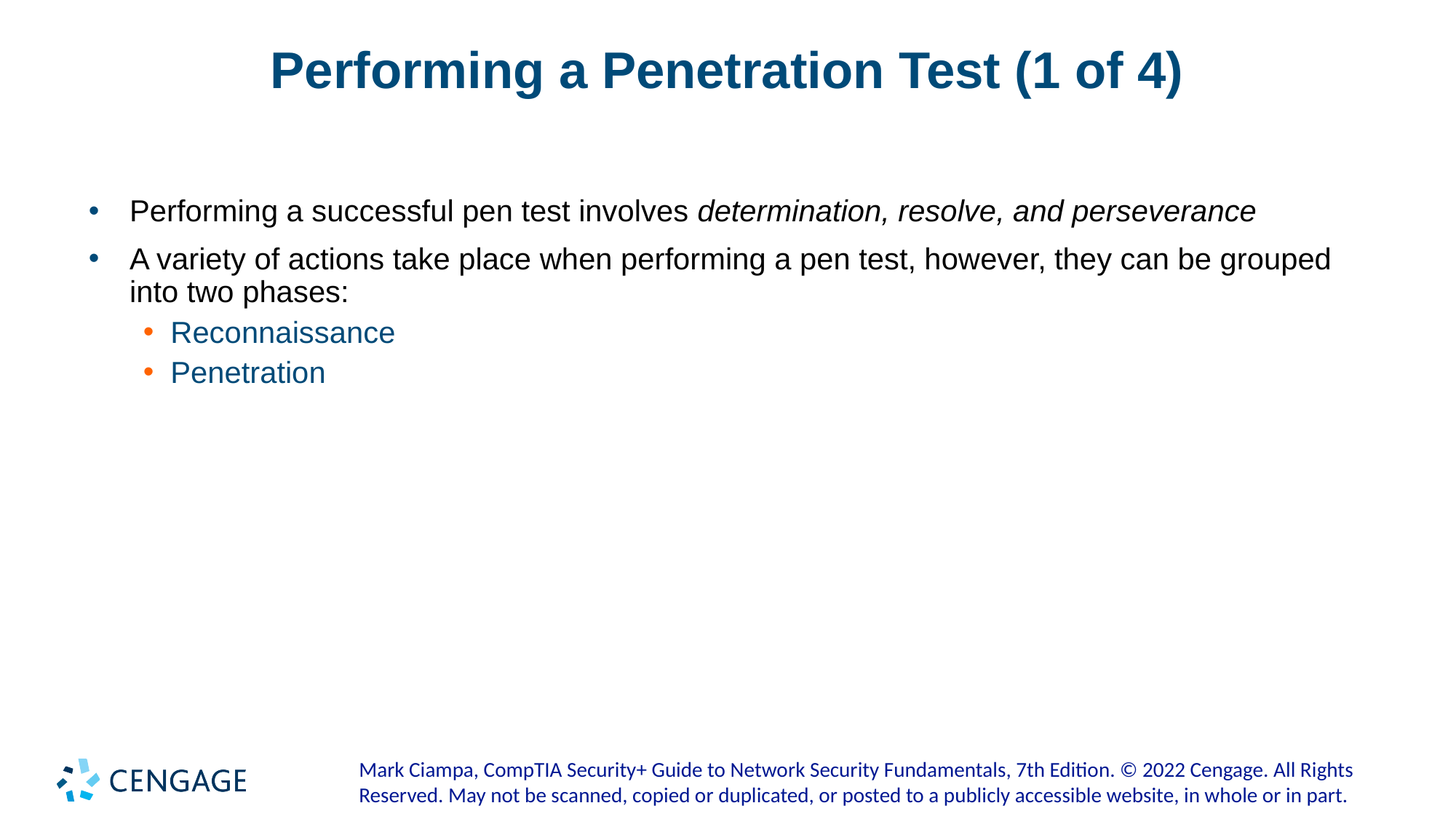

# Performing a Penetration Test (1 of 4)
Performing a successful pen test involves determination, resolve, and perseverance
A variety of actions take place when performing a pen test, however, they can be grouped into two phases:
Reconnaissance
Penetration